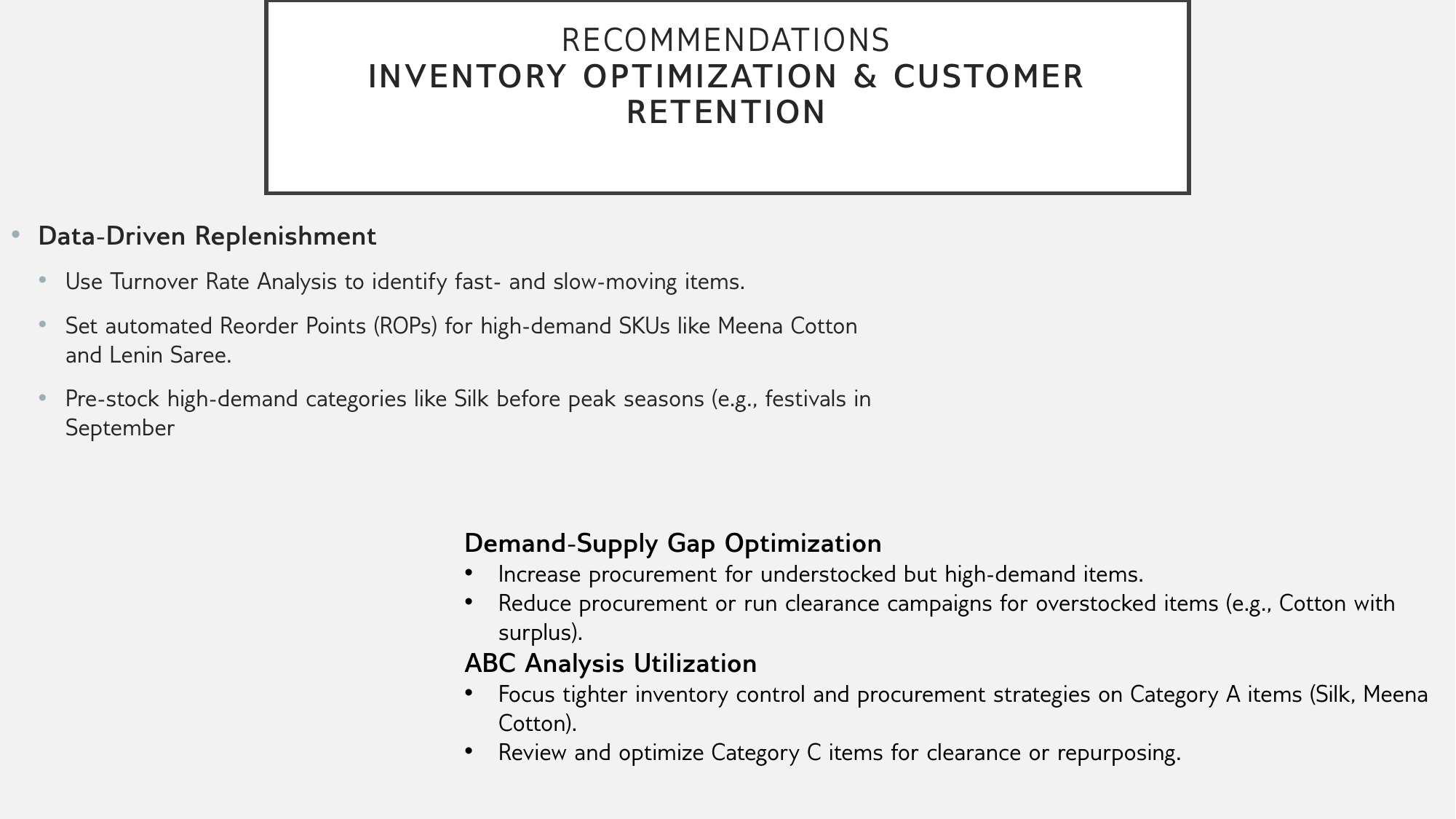

# Recommendations Inventory Optimization & Customer Retention
Data-Driven Replenishment
Use Turnover Rate Analysis to identify fast- and slow-moving items.
Set automated Reorder Points (ROPs) for high-demand SKUs like Meena Cotton and Lenin Saree.
Pre-stock high-demand categories like Silk before peak seasons (e.g., festivals in September
Demand-Supply Gap Optimization
Increase procurement for understocked but high-demand items.
Reduce procurement or run clearance campaigns for overstocked items (e.g., Cotton with surplus).
ABC Analysis Utilization
Focus tighter inventory control and procurement strategies on Category A items (Silk, Meena Cotton).
Review and optimize Category C items for clearance or repurposing.